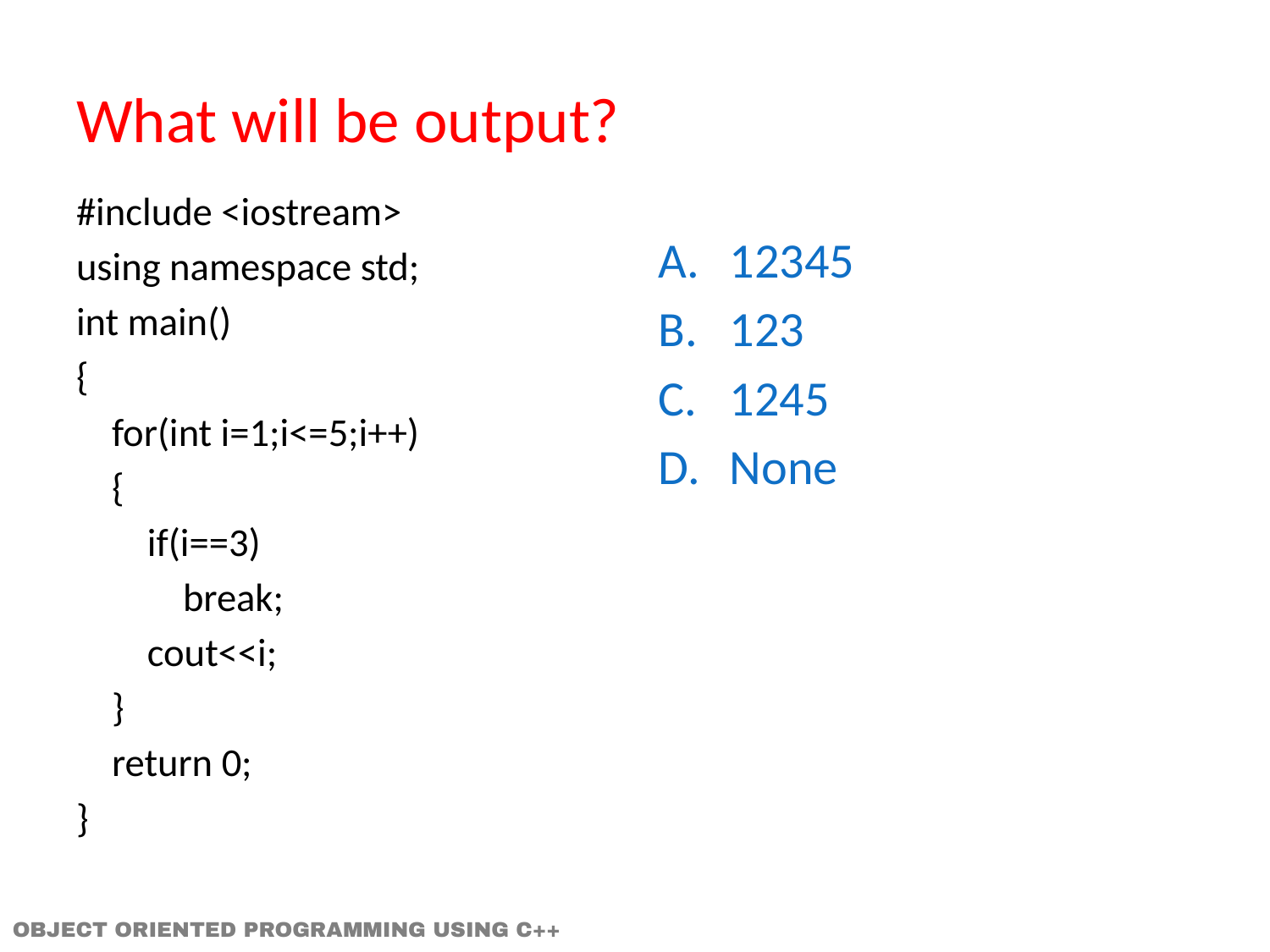

What will be output?
#include <iostream>
using namespace std;
int main()
{
    for(int i=1;i<=5;i++)
    {
        if(i==3)
            break;
        cout<<i;
    }
    return 0;
}

12345
123
1245
None